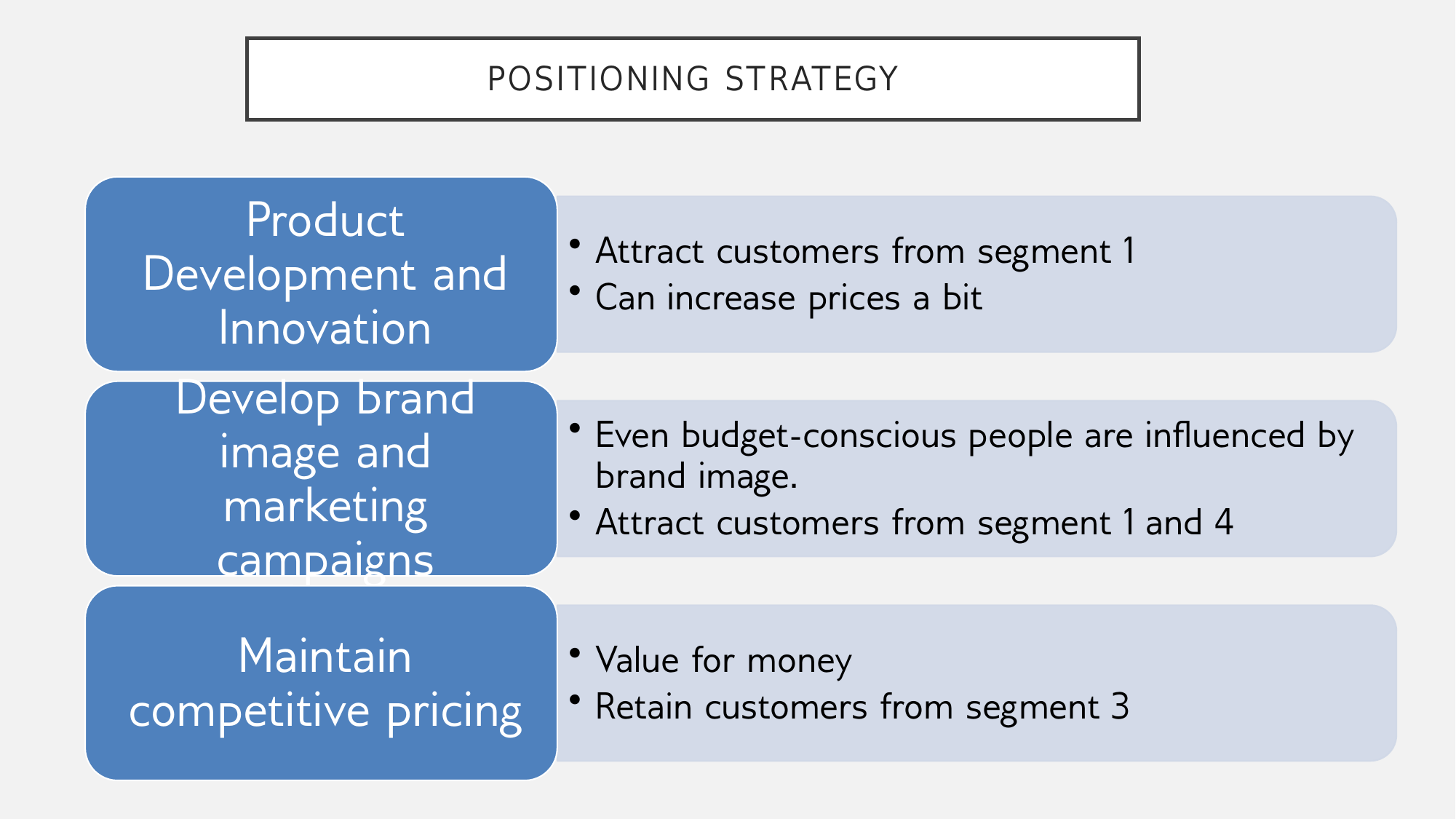

# POSITIONING STRATEGY
Attract customers from segment 1
Can increase prices a bit
Product Development and Innovation
Even budget-conscious people are influenced by brand image.
Attract customers from segment 1 and 4
Develop brand image and marketing campaigns
Value for money
Retain customers from segment 3
Maintain competitive pricing